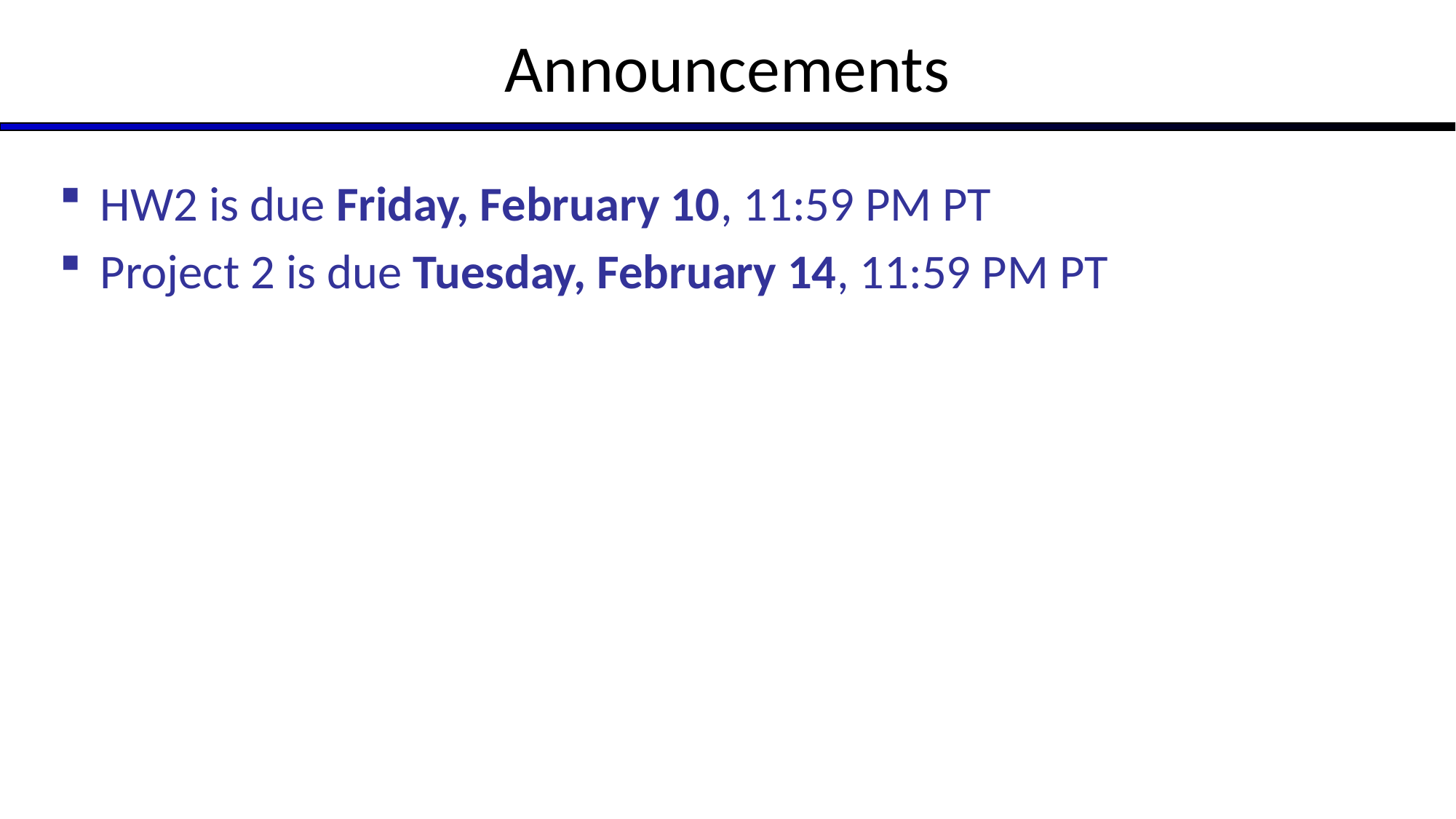

# Announcements
HW2 is due Friday, February 10, 11:59 PM PT
Project 2 is due Tuesday, February 14, 11:59 PM PT